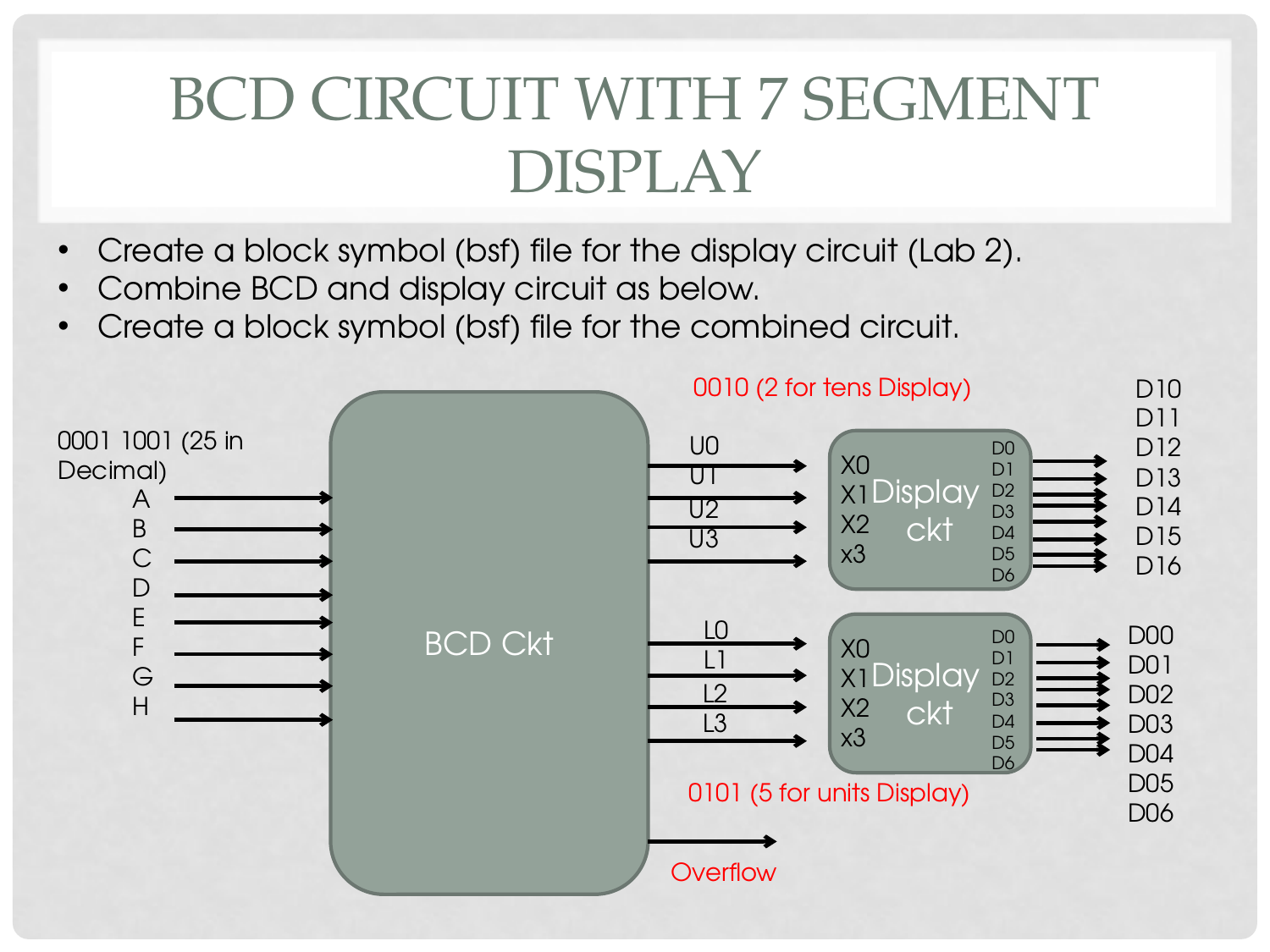

# BCD Circuit with 7 Segment Display
Create a block symbol (bsf) file for the display circuit (Lab 2).
Combine BCD and display circuit as below.
Create a block symbol (bsf) file for the combined circuit.
0010 (2 for tens Display)
D10
D11
D12
D13
D14
D15
D16

BCD Ckt
0001 1001 (25 in Decimal)
U0
U1
Display
ckt
D0
D1
D2
D3
D4
D5
D6

X0
X1
X2
x3
A
B
C
D
E
F
G
H
U2
U3
L0
L1
D00
D01
D02
D03
D04
D05
D06

Display
ckt
D0
D1
D2
D3
D4
D5
D6

X0
X1
X2
x3
L2
L3
0101 (5 for units Display)
Overflow